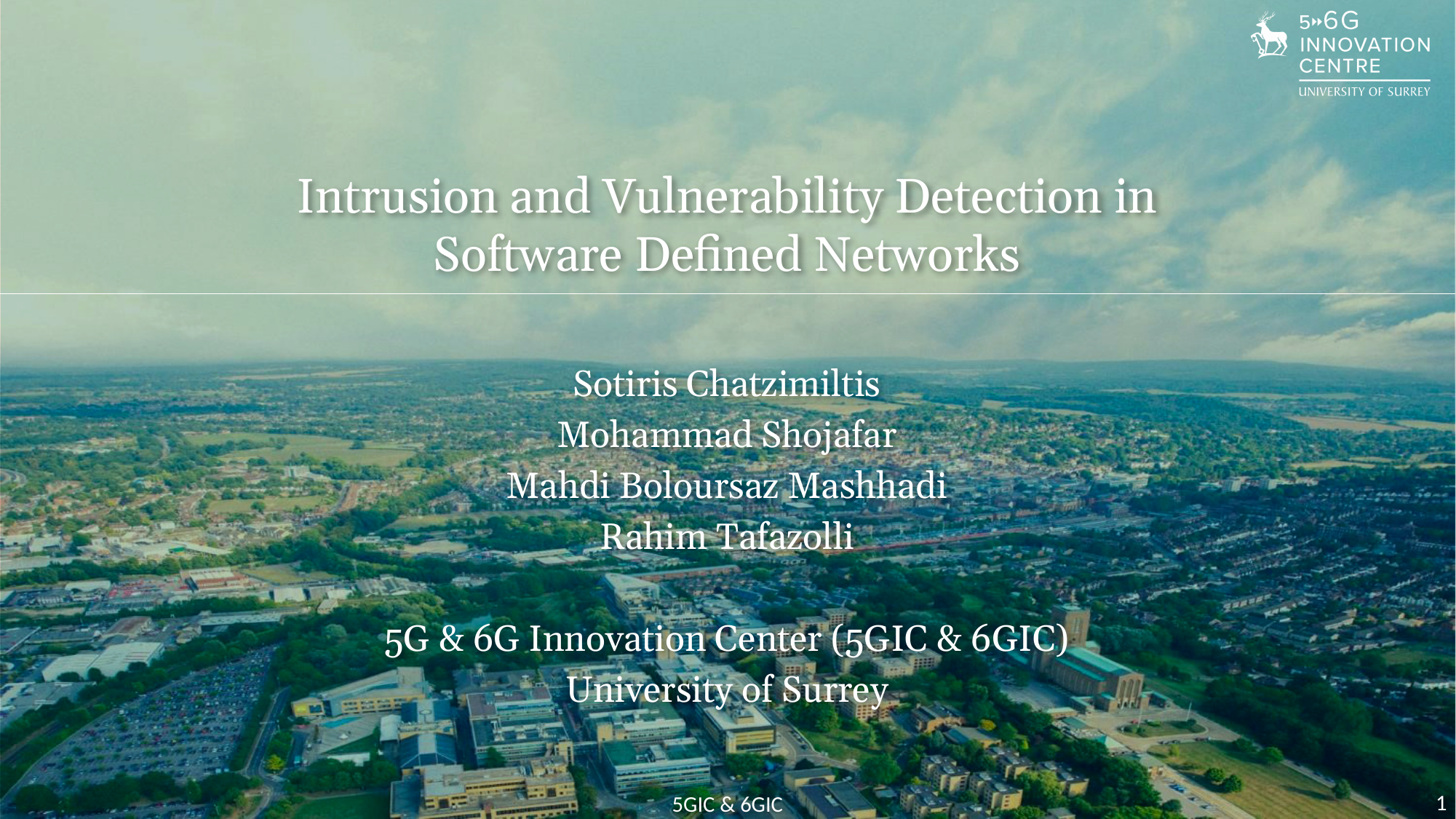

# Intrusion and Vulnerability Detection in Software Defined Networks

Sotiris Chatzimiltis
Mohammad Shojafar
Mahdi Boloursaz Mashhadi
Rahim Tafazolli

5G & 6G Innovation Center (5GIC & 6GIC)
University of Surrey

1